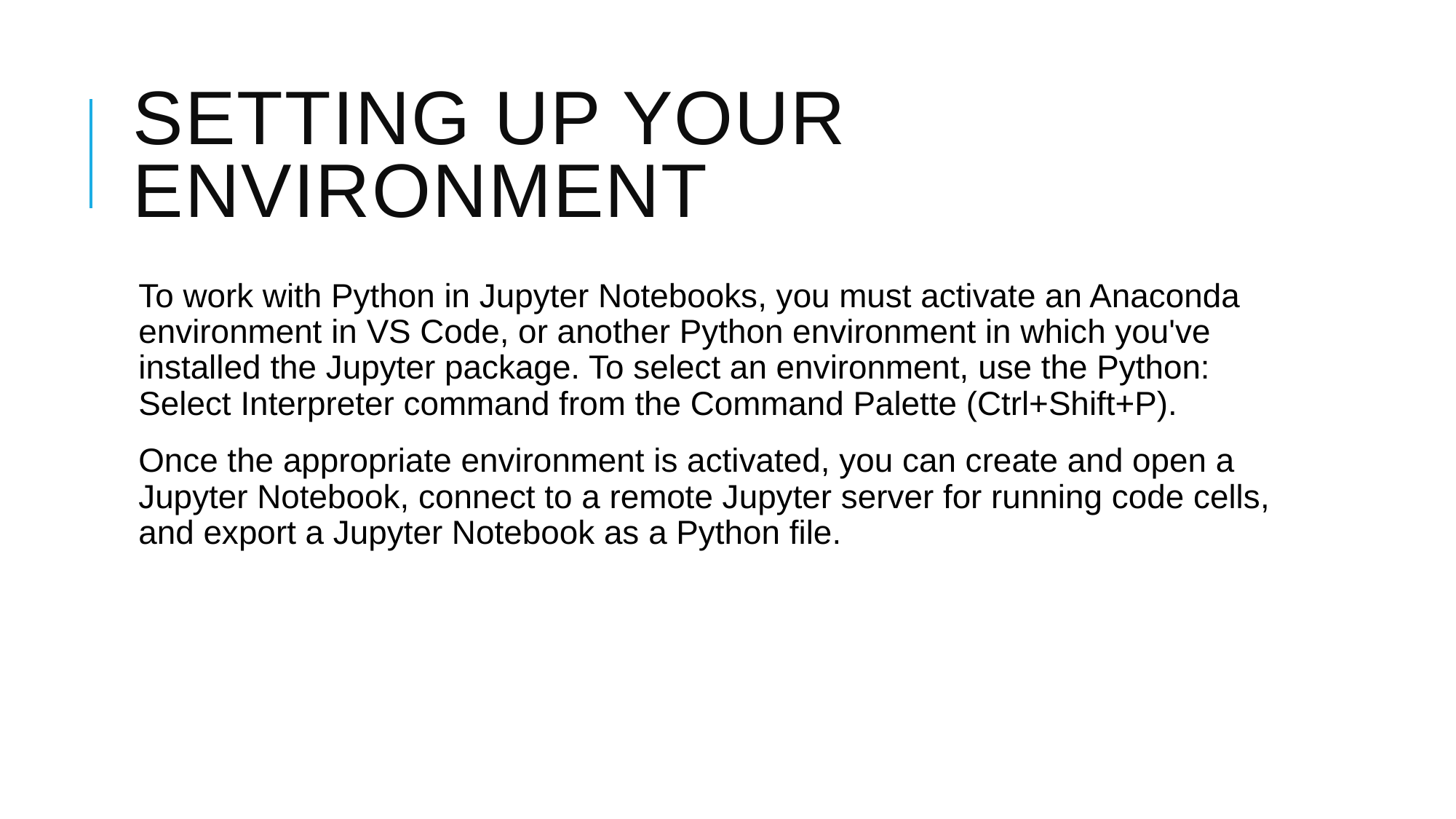

# Setting up your environment
To work with Python in Jupyter Notebooks, you must activate an Anaconda environment in VS Code, or another Python environment in which you've installed the Jupyter package. To select an environment, use the Python: Select Interpreter command from the Command Palette (Ctrl+Shift+P).
Once the appropriate environment is activated, you can create and open a Jupyter Notebook, connect to a remote Jupyter server for running code cells, and export a Jupyter Notebook as a Python file.